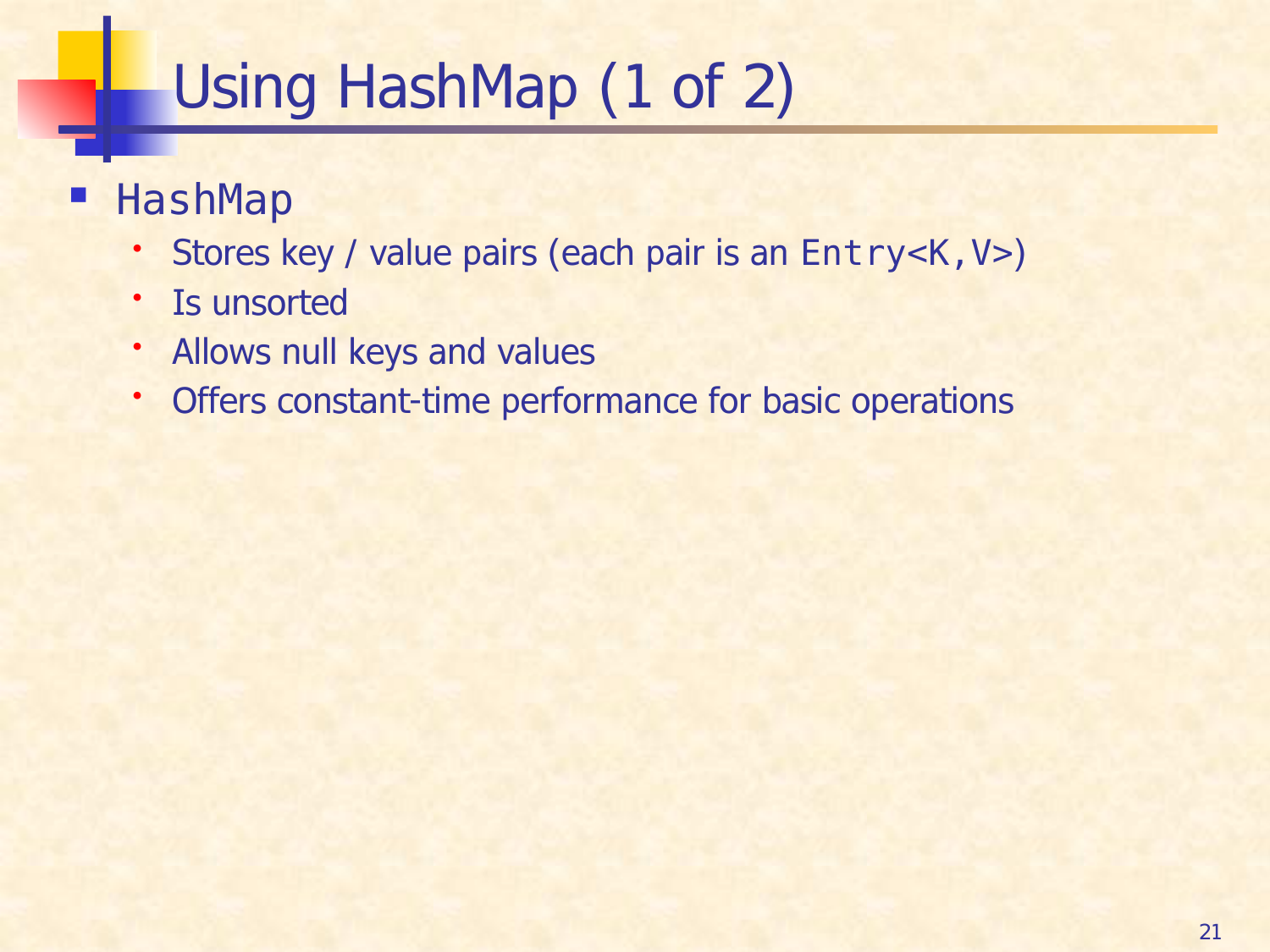

# Using HashMap (1 of 2)
HashMap
Stores key / value pairs (each pair is an Entry<K,V>)
Is unsorted
Allows null keys and values
Offers constant-time performance for basic operations
21